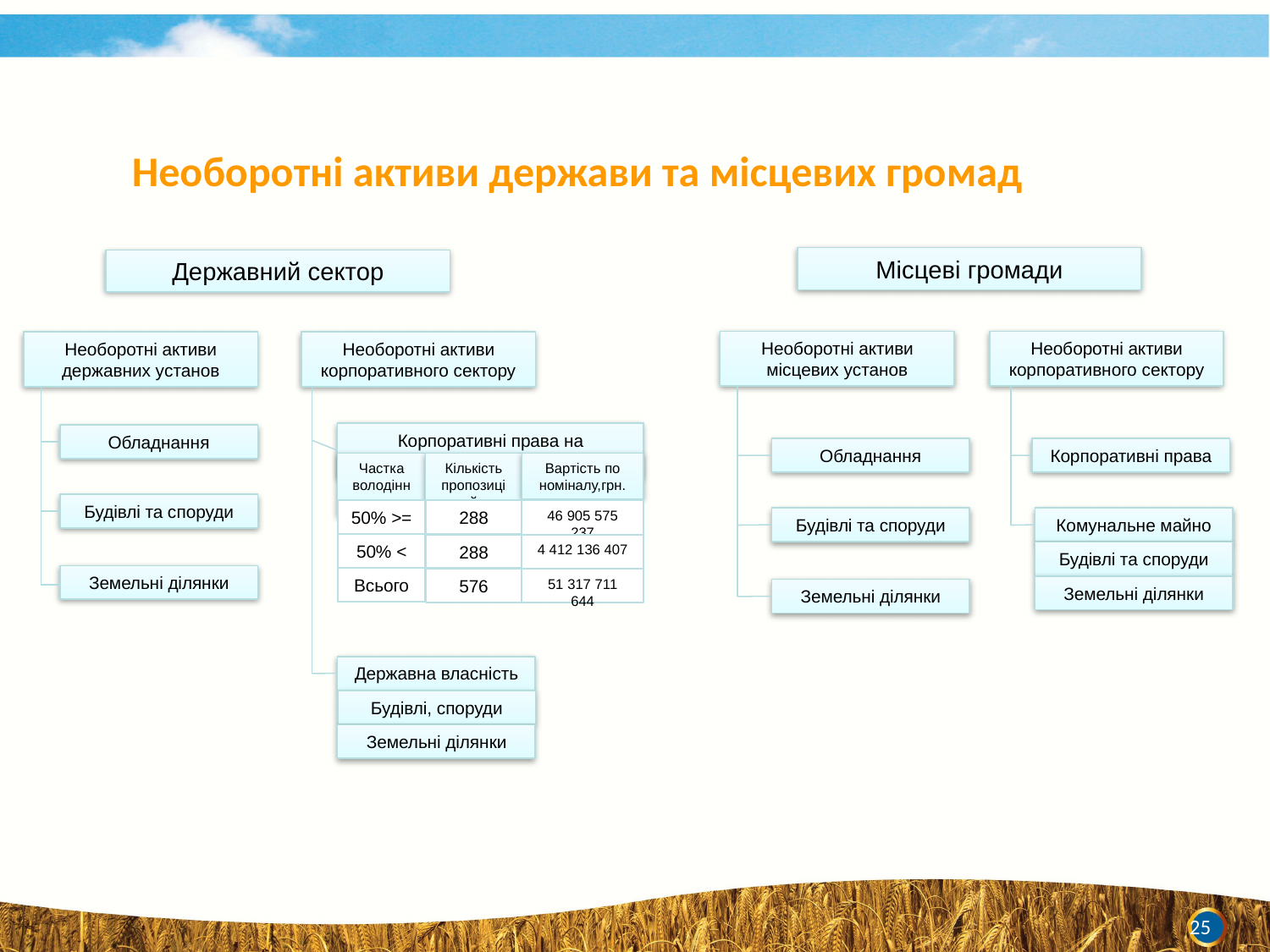

Необоротні активи держави та місцевих громад
Місцеві громади
Державний сектор
Необоротні активи місцевих установ
Необоротні активи корпоративного сектору
Необоротні активи державних установ
Необоротні активи корпоративного сектору
Корпоративні права на 31.12.2013р.
Обладнання
Обладнання
Корпоративні права
Частка володіння
Кількість
пропозицій
Вартість по номіналу,грн.
Будівлі та споруди
50% >=
46 905 575 237
288
Будівлі та споруди
Комунальне майно
50% <
288
4 412 136 407
Будівлі та споруди
Земельні ділянки
Всього
576
51 317 711 644
Земельні ділянки
Земельні ділянки
Державна власність
Будівлі, споруди
Земельні ділянки
25